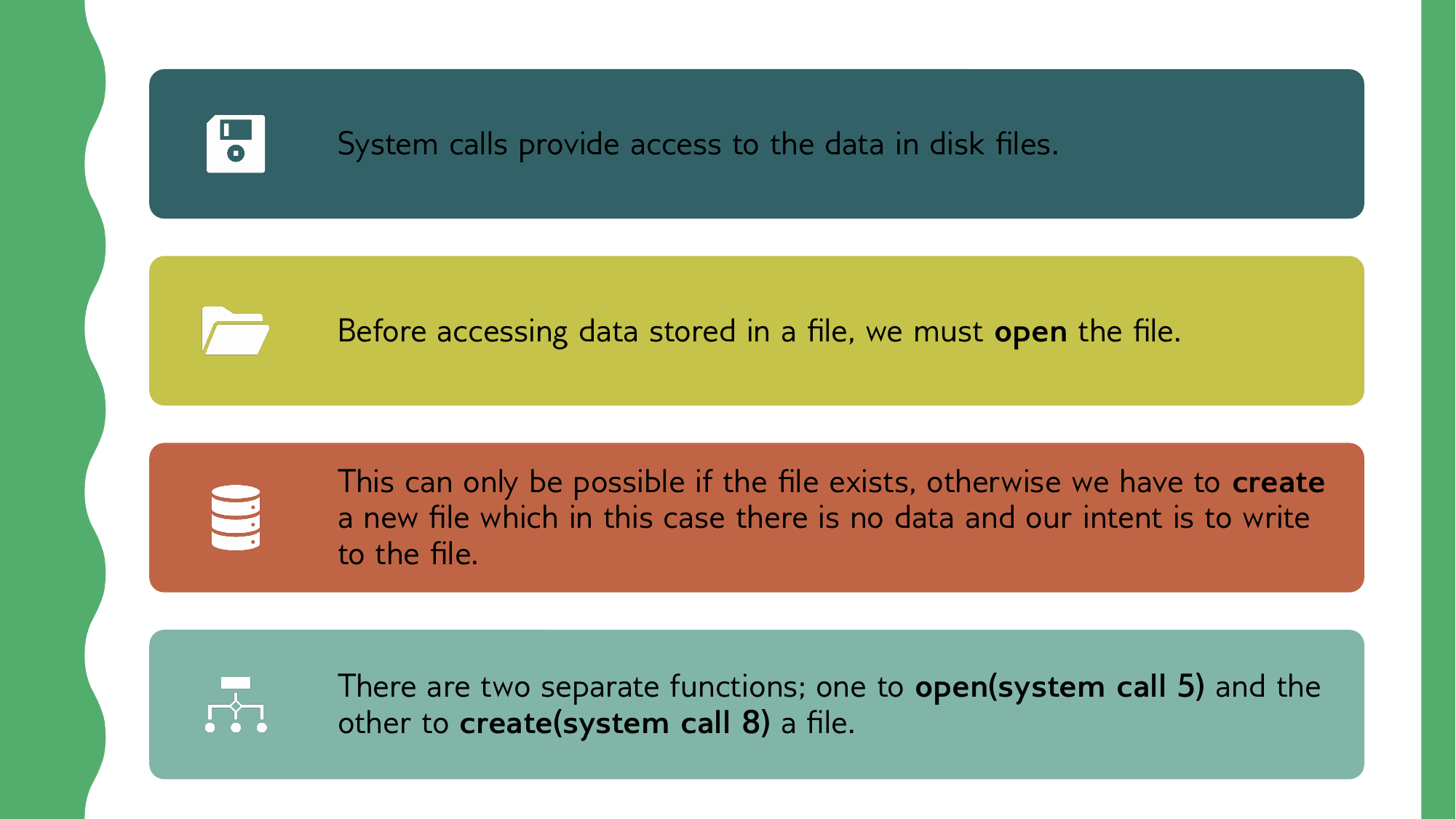

System calls provide access to the data in disk files.
Before accessing data stored in a file, we must open the file.
This can only be possible if the file exists, otherwise we have to create a new file which in this case there is no data and our intent is to write to the file.
There are two separate functions; one to open(system call 5) and the other to create(system call 8) a file.